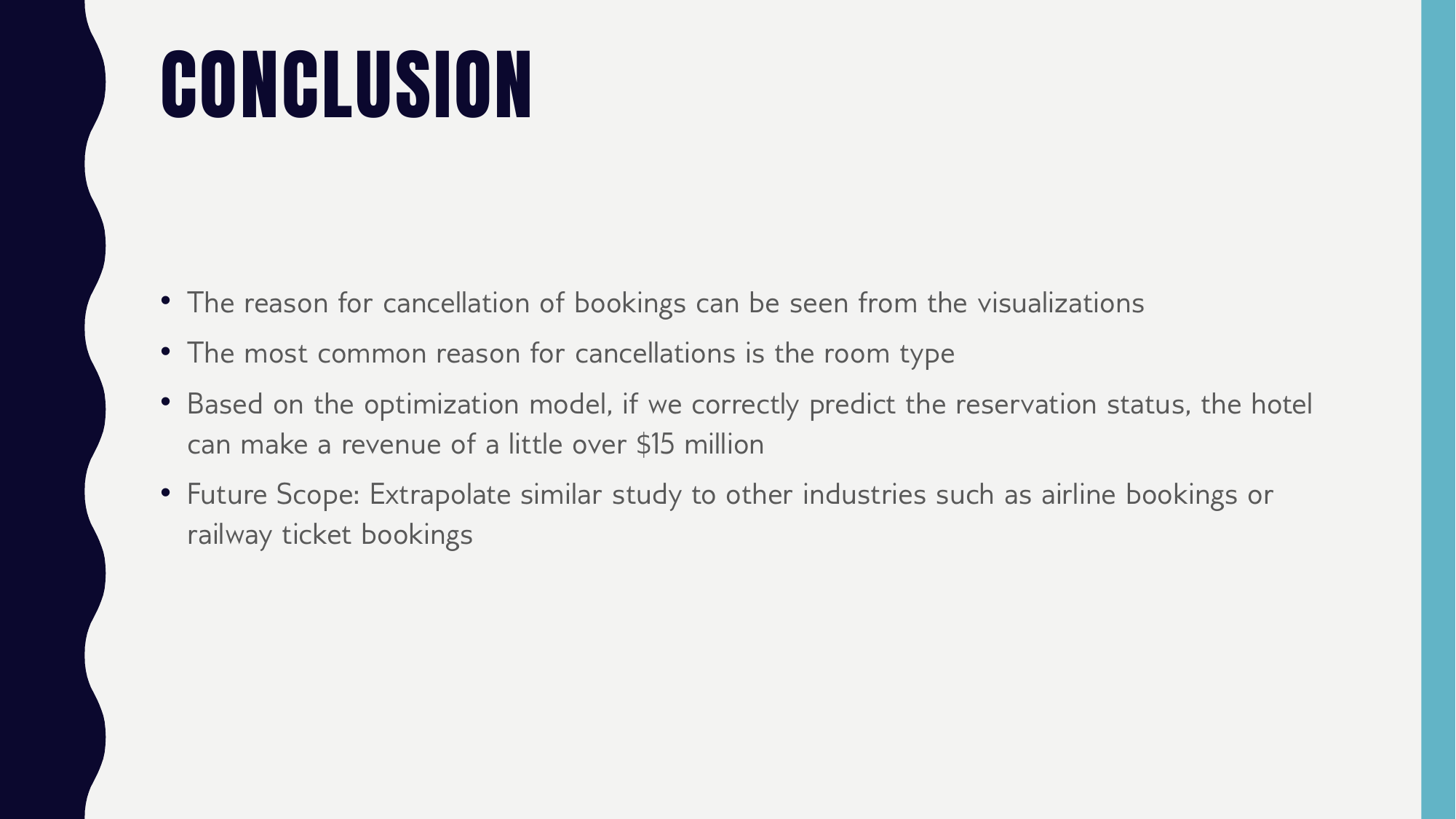

# CONCLUSION
The reason for cancellation of bookings can be seen from the visualizations
The most common reason for cancellations is the room type
Based on the optimization model, if we correctly predict the reservation status, the hotel can make a revenue of a little over $15 million
Future Scope: Extrapolate similar study to other industries such as airline bookings or railway ticket bookings